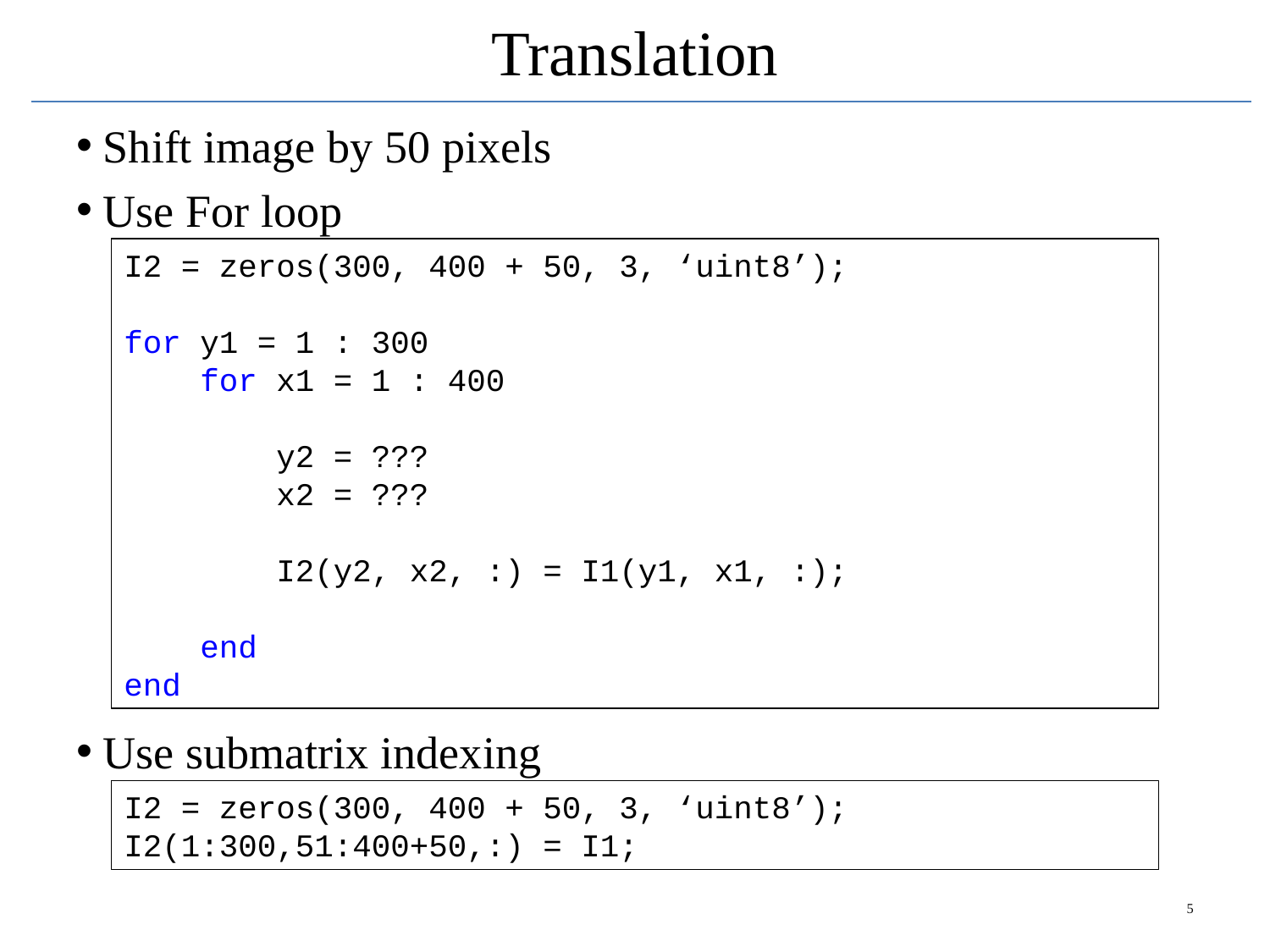

# Translation
Shift image by 50 pixels
Use For loop

Use submatrix indexing
I2 = zeros(300, 400 + 50, 3, ‘uint8’);

for y1 = 1 : 300
    for x1 = 1 : 400

        y2 = ???
        x2 = ???

        I2(y2, x2, :) = I1(y1, x1, :);

    end
end
I2 = zeros(300, 400 + 50, 3, ‘uint8’);
I2(1:300,51:400+50,:) = I1;
5